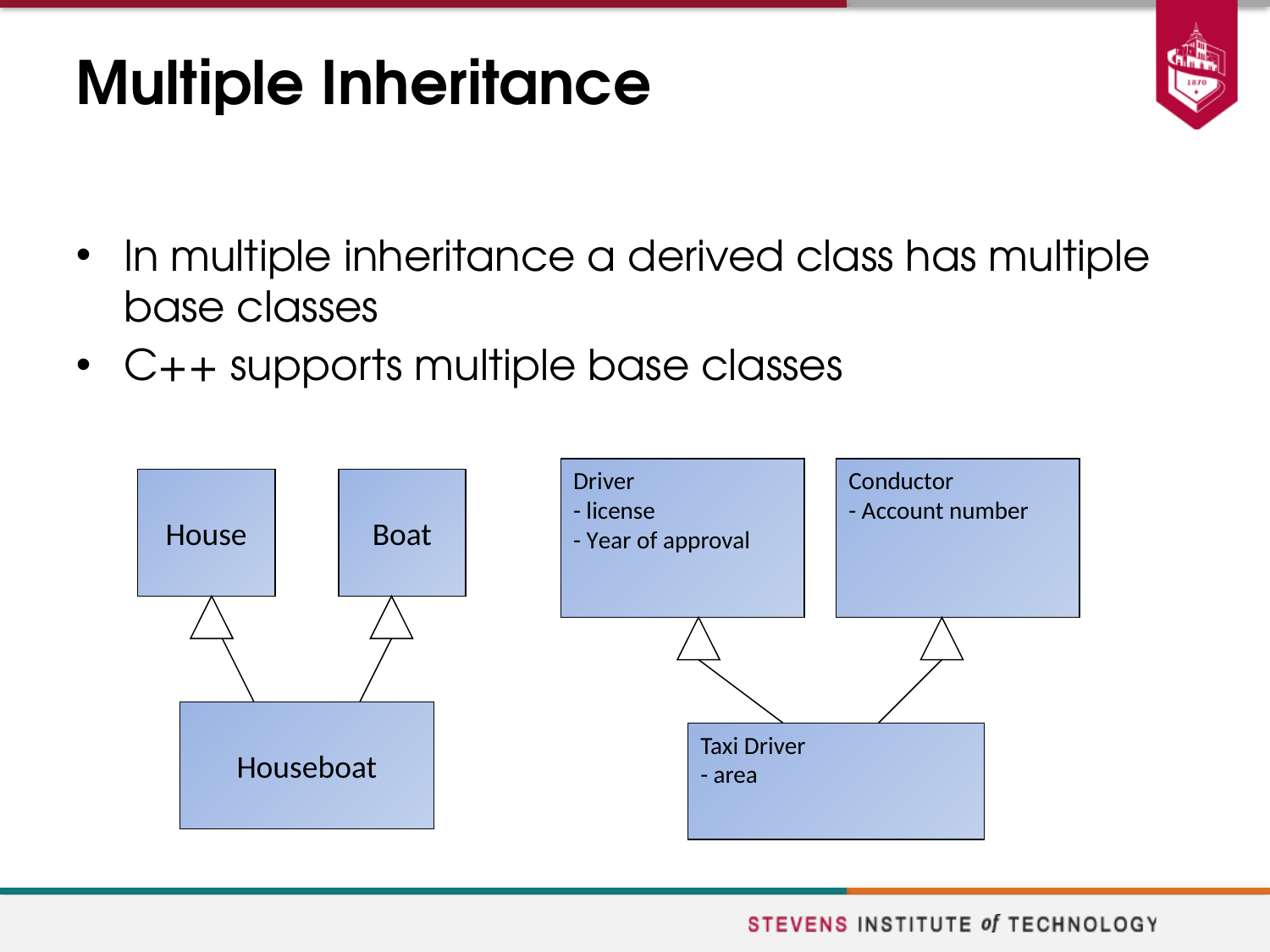

# Multiple Inheritance
In multiple inheritance a derived class has multiple base classes
C++ supports multiple base classes
Driver
- license
- Year of approval
Conductor
- Account number
House
Boat

Houseboat
Taxi Driver
- area